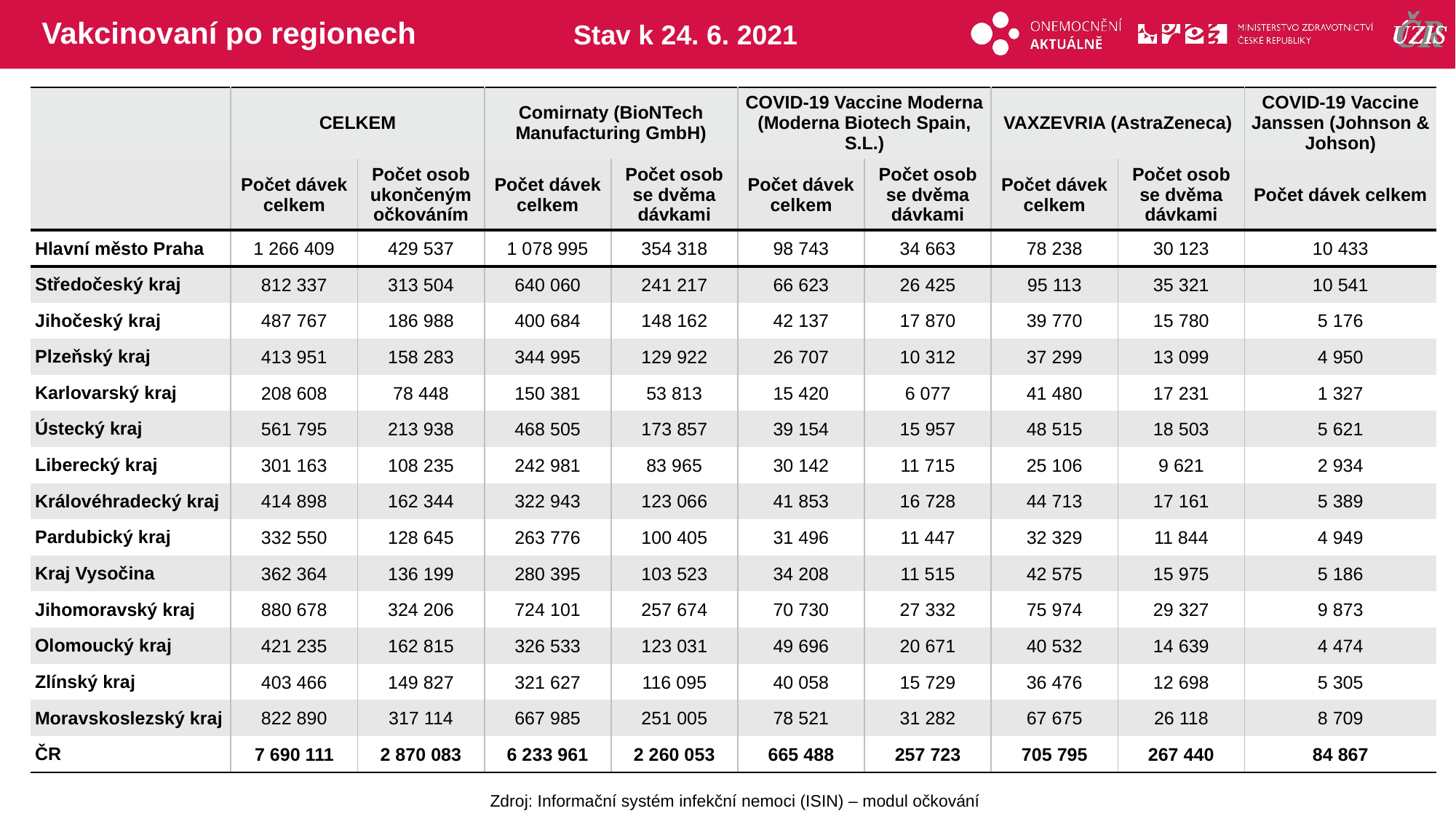

# Vakcinovaní po regionech
Stav k 24. 6. 2021
|  | CELKEM |  | Comirnaty (BioNTech Manufacturing GmbH) |  | COVID-19 Vaccine Moderna (Moderna Biotech Spain, S.L.) |  | VAXZEVRIA (AstraZeneca) |  | COVID-19 Vaccine Janssen (Johnson & Johson) |
| --- | --- | --- | --- | --- | --- | --- | --- | --- | --- |
|  | Počet dávek celkem | Počet osob ukončeným očkováním | Počet dávek celkem | Počet osob se dvěma dávkami | Počet dávek celkem | Počet osob se dvěma dávkami | Počet dávek celkem | Počet osob se dvěma dávkami | Počet dávek celkem |
| Hlavní město Praha | 1 266 409 | 429 537 | 1 078 995 | 354 318 | 98 743 | 34 663 | 78 238 | 30 123 | 10 433 |
| Středočeský kraj | 812 337 | 313 504 | 640 060 | 241 217 | 66 623 | 26 425 | 95 113 | 35 321 | 10 541 |
| Jihočeský kraj | 487 767 | 186 988 | 400 684 | 148 162 | 42 137 | 17 870 | 39 770 | 15 780 | 5 176 |
| Plzeňský kraj | 413 951 | 158 283 | 344 995 | 129 922 | 26 707 | 10 312 | 37 299 | 13 099 | 4 950 |
| Karlovarský kraj | 208 608 | 78 448 | 150 381 | 53 813 | 15 420 | 6 077 | 41 480 | 17 231 | 1 327 |
| Ústecký kraj | 561 795 | 213 938 | 468 505 | 173 857 | 39 154 | 15 957 | 48 515 | 18 503 | 5 621 |
| Liberecký kraj | 301 163 | 108 235 | 242 981 | 83 965 | 30 142 | 11 715 | 25 106 | 9 621 | 2 934 |
| Královéhradecký kraj | 414 898 | 162 344 | 322 943 | 123 066 | 41 853 | 16 728 | 44 713 | 17 161 | 5 389 |
| Pardubický kraj | 332 550 | 128 645 | 263 776 | 100 405 | 31 496 | 11 447 | 32 329 | 11 844 | 4 949 |
| Kraj Vysočina | 362 364 | 136 199 | 280 395 | 103 523 | 34 208 | 11 515 | 42 575 | 15 975 | 5 186 |
| Jihomoravský kraj | 880 678 | 324 206 | 724 101 | 257 674 | 70 730 | 27 332 | 75 974 | 29 327 | 9 873 |
| Olomoucký kraj | 421 235 | 162 815 | 326 533 | 123 031 | 49 696 | 20 671 | 40 532 | 14 639 | 4 474 |
| Zlínský kraj | 403 466 | 149 827 | 321 627 | 116 095 | 40 058 | 15 729 | 36 476 | 12 698 | 5 305 |
| Moravskoslezský kraj | 822 890 | 317 114 | 667 985 | 251 005 | 78 521 | 31 282 | 67 675 | 26 118 | 8 709 |
| ČR | 7 690 111 | 2 870 083 | 6 233 961 | 2 260 053 | 665 488 | 257 723 | 705 795 | 267 440 | 84 867 |
Zdroj: Informační systém infekční nemoci (ISIN) – modul očkování